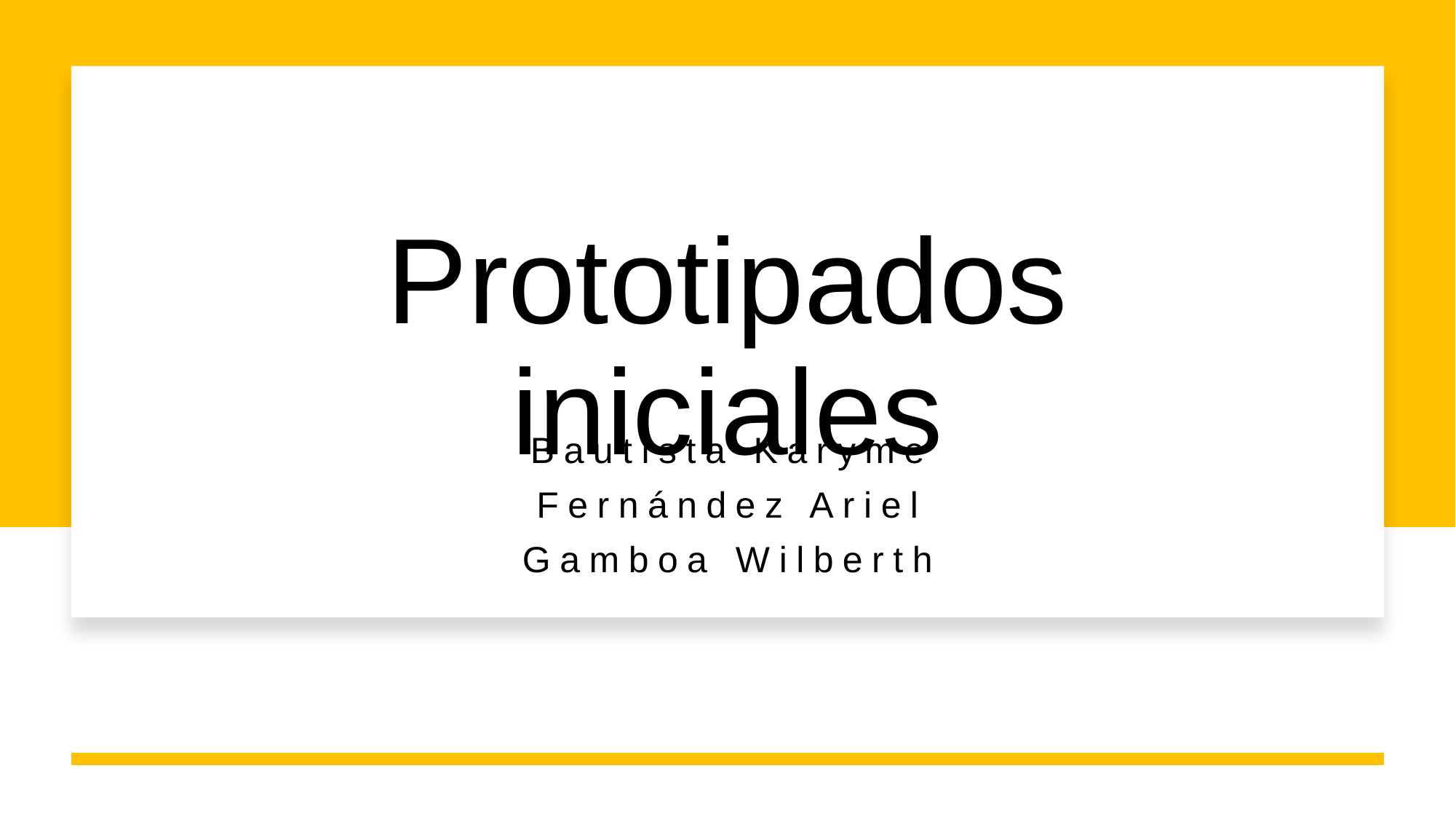

# Prototipados iniciales
Bautista Karyme
Fernández Ariel
Gamboa Wilberth